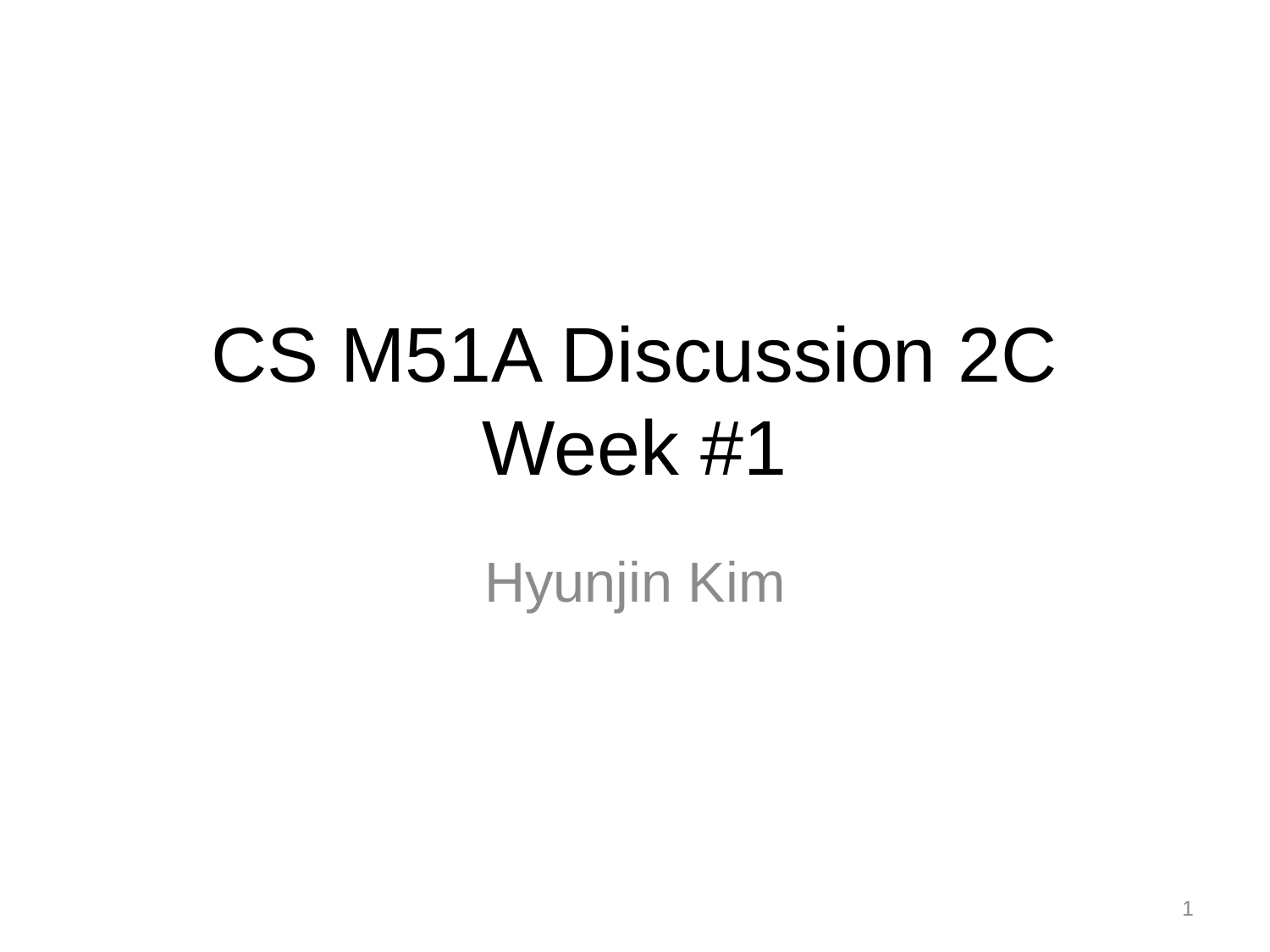

# CS M51A Discussion 2C Week #1
Hyunjin Kim
1